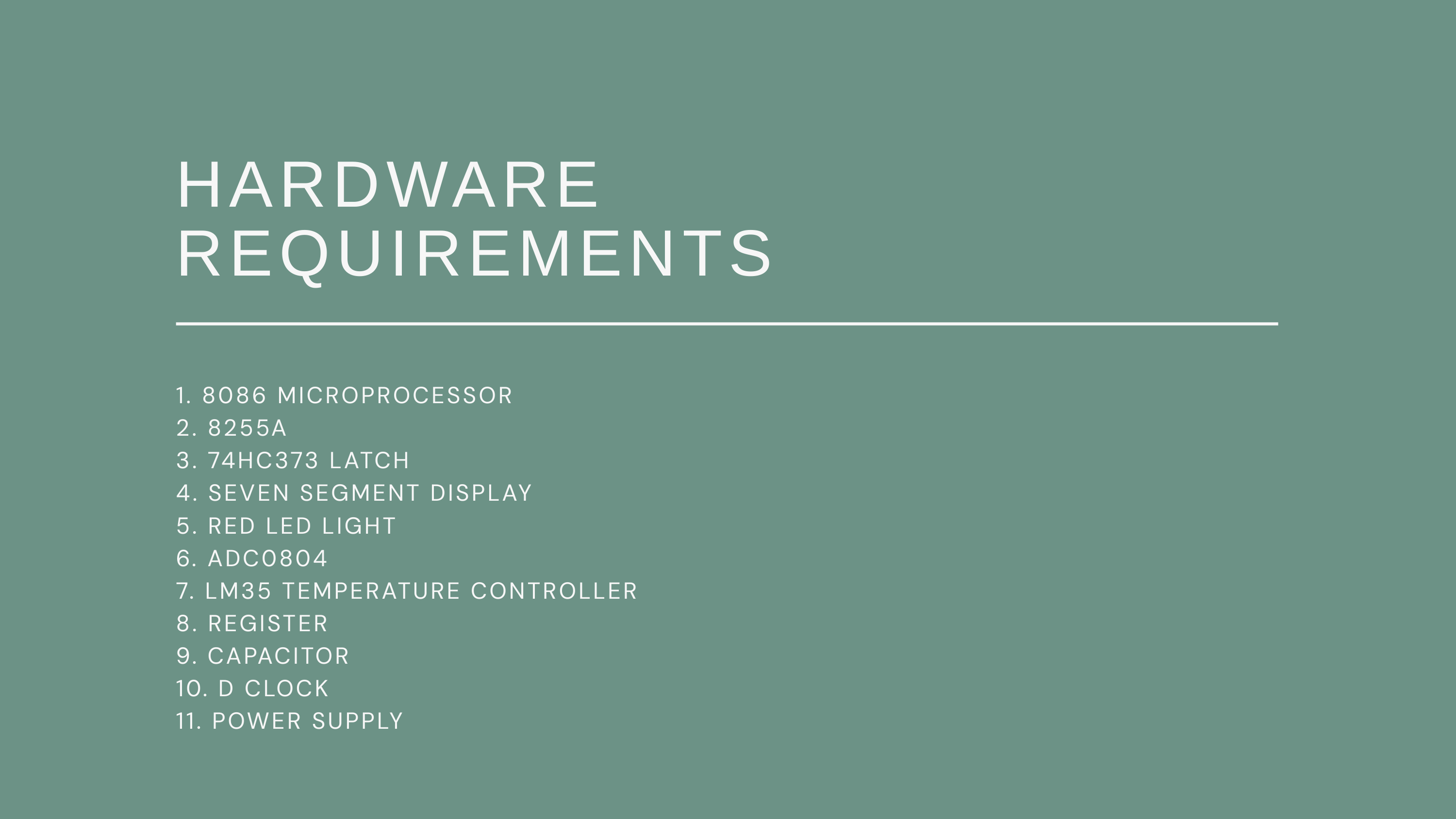

HARDWARE REQUIREMENTS

1. 8086 MICROPROCESSOR
2. 8255A
3. 74HC373 LATCH
4. SEVEN SEGMENT DISPLAY
5. RED LED LIGHT
6. ADC0804
7. LM35 TEMPERATURE CONTROLLER
8. REGISTER
9. CAPACITOR
10. D CLOCK
11. POWER SUPPLY